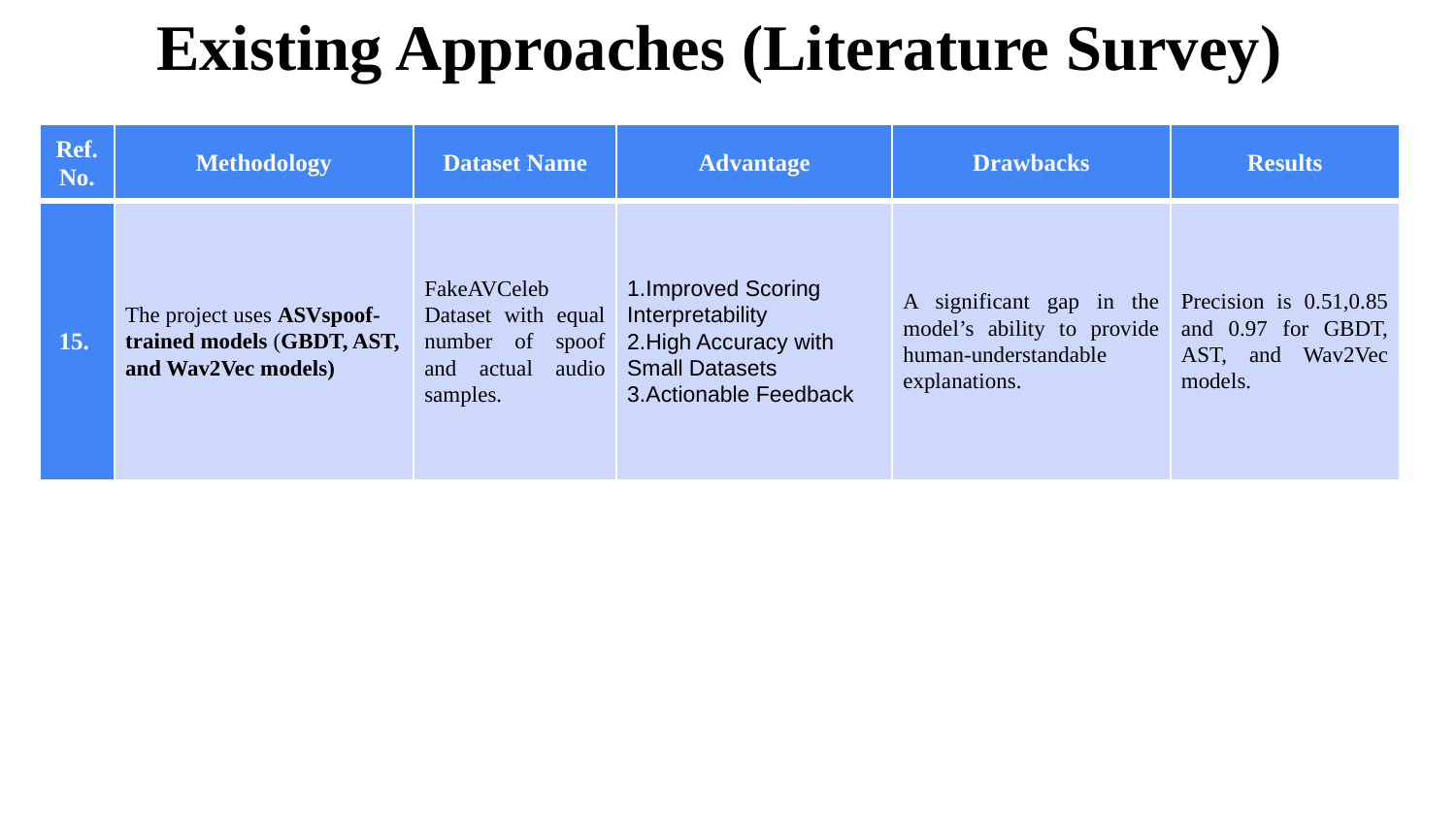

Existing Approaches (Literature Survey)
| Ref. No. | Methodology | Dataset Name | Advantage | Drawbacks | Results |
| --- | --- | --- | --- | --- | --- |
| 15. | The project uses ASVspoof-trained models (GBDT, AST, and Wav2Vec models) | FakeAVCeleb Dataset with equal number of spoof and actual audio samples. | 1.Improved Scoring Interpretability 2.High Accuracy with Small Datasets 3.Actionable Feedback | A significant gap in the model’s ability to provide human-understandable explanations. | Precision is 0.51,0.85 and 0.97 for GBDT, AST, and Wav2Vec models. |